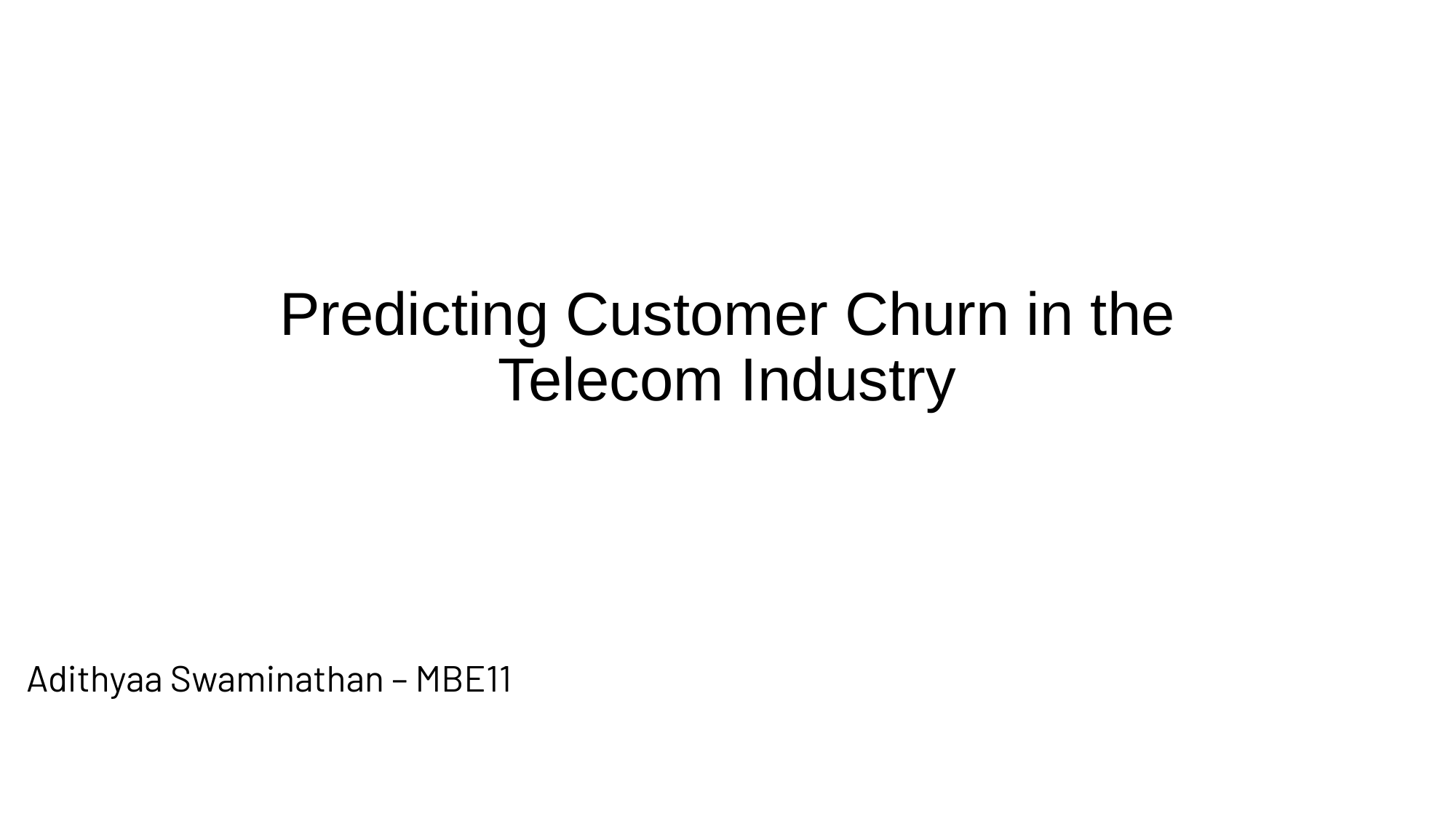

# Predicting Customer Churn in the Telecom Industry
Adithyaa Swaminathan – MBE11